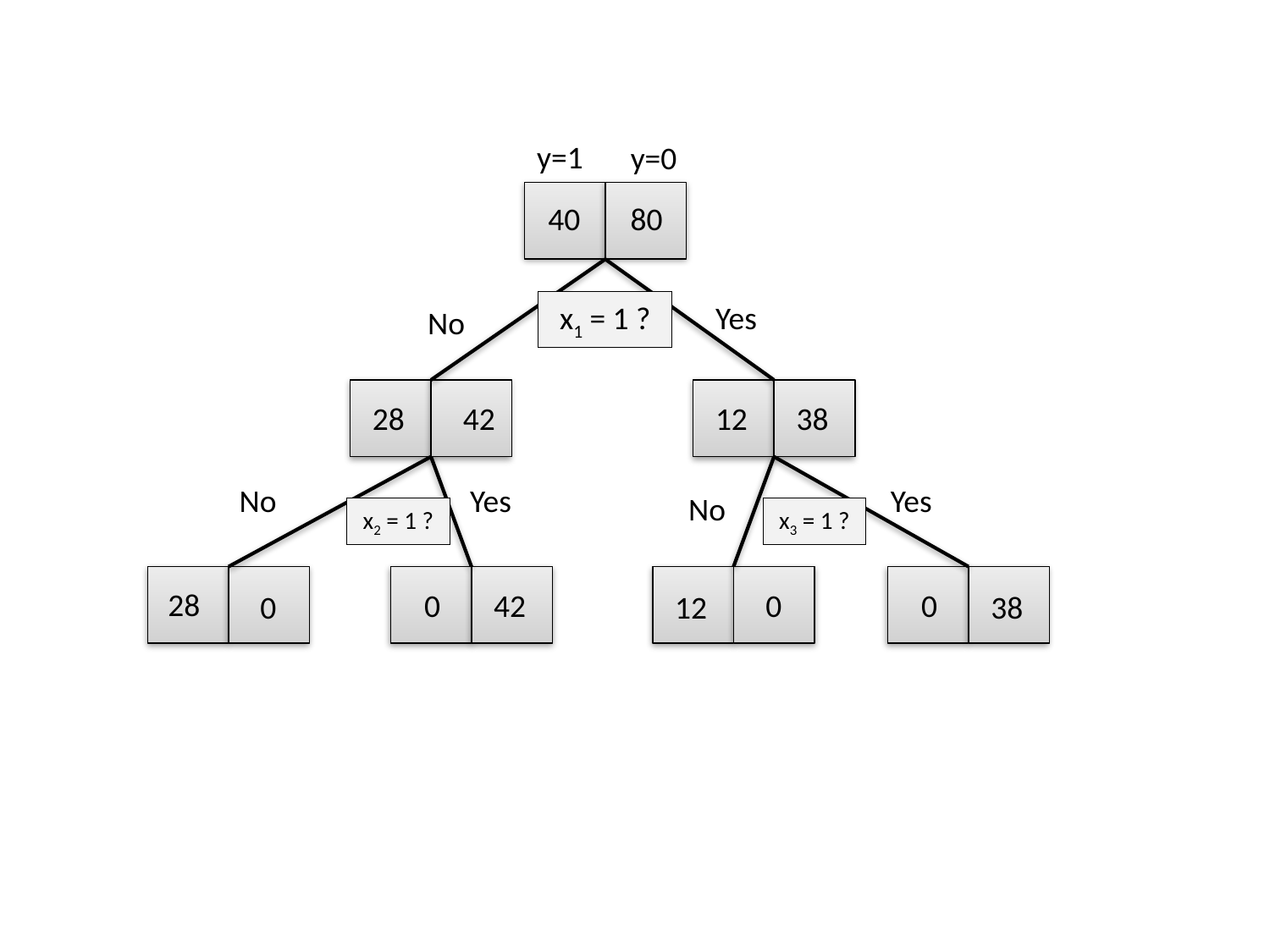

y=1
y=0

40
80
x1 = 1 ?
Yes
No

28
42
12
38
No
Yes
Yes
No
x2 = 1 ?
x3 = 1 ?

28
0
42
0
0
38
0
12